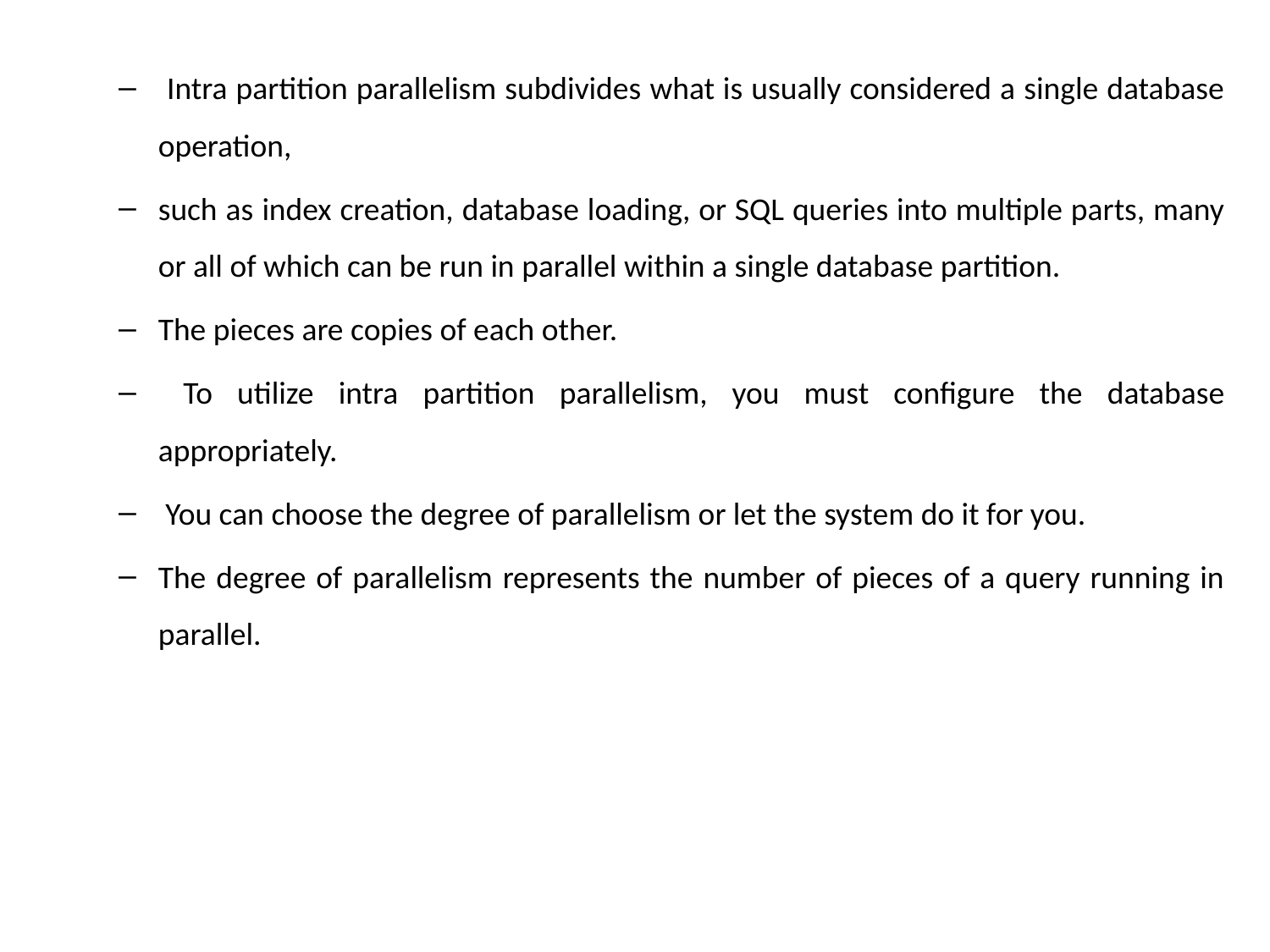

Intra partition parallelism subdivides what is usually considered a single database operation,
such as index creation, database loading, or SQL queries into multiple parts, many or all of which can be run in parallel within a single database partition.
The pieces are copies of each other.
 To utilize intra partition parallelism, you must configure the database appropriately.
 You can choose the degree of parallelism or let the system do it for you.
The degree of parallelism represents the number of pieces of a query running in parallel.